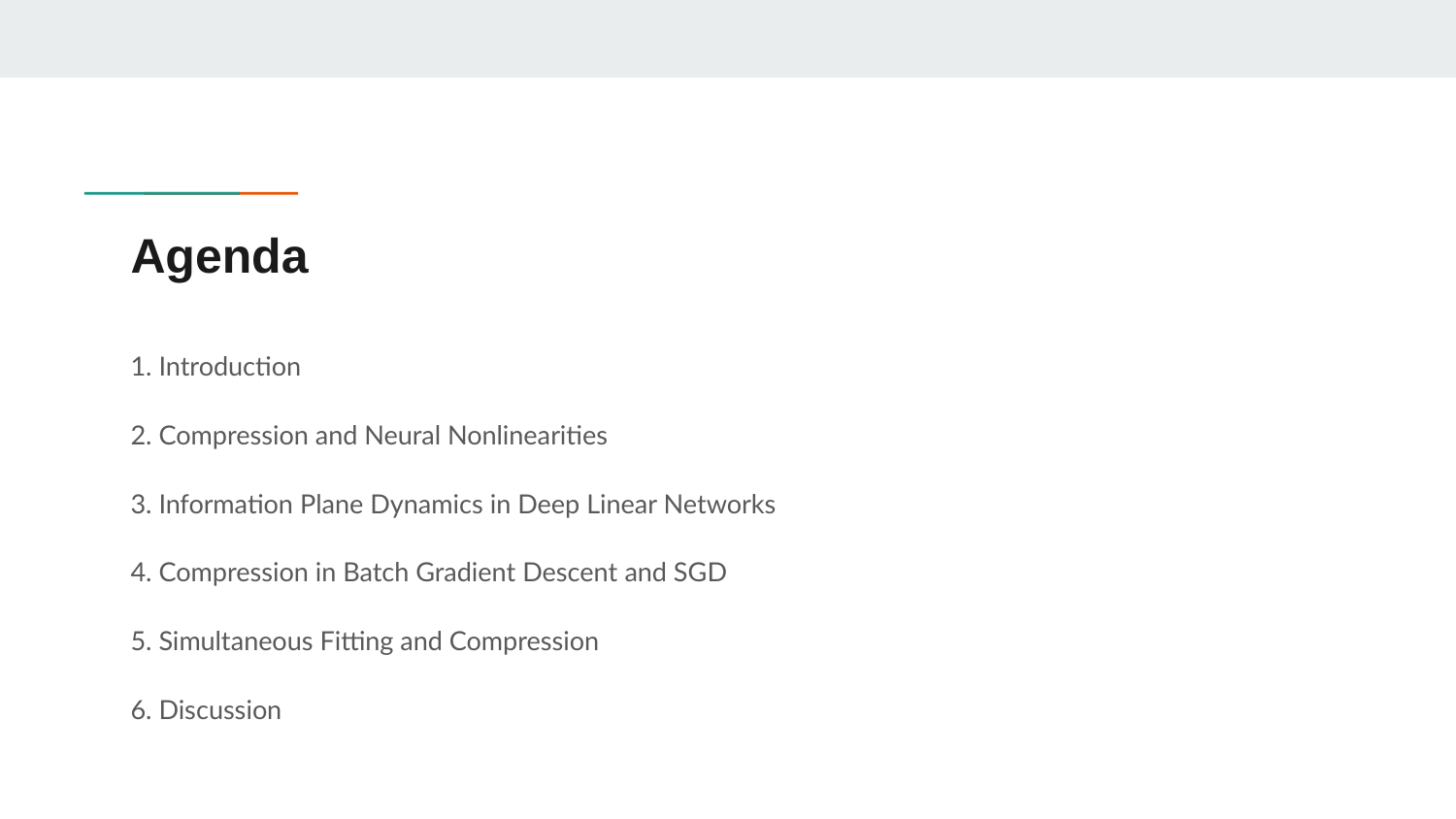

# Agenda
1. Introduction
2. Compression and Neural Nonlinearities
3. Information Plane Dynamics in Deep Linear Networks
4. Compression in Batch Gradient Descent and SGD
5. Simultaneous Fitting and Compression
6. Discussion